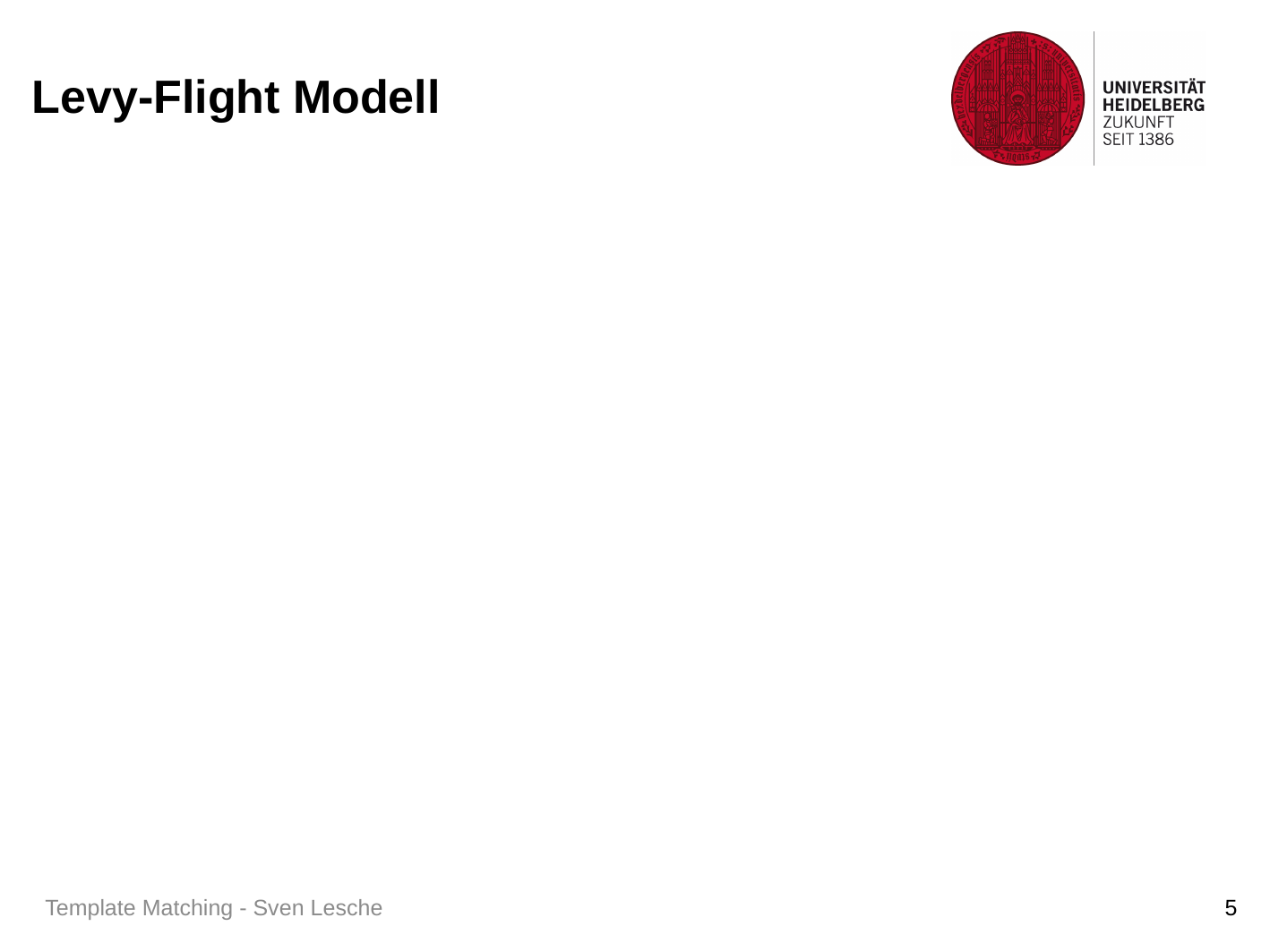

# Levy-Flight Modell

Template Matching - Sven Lesche
5